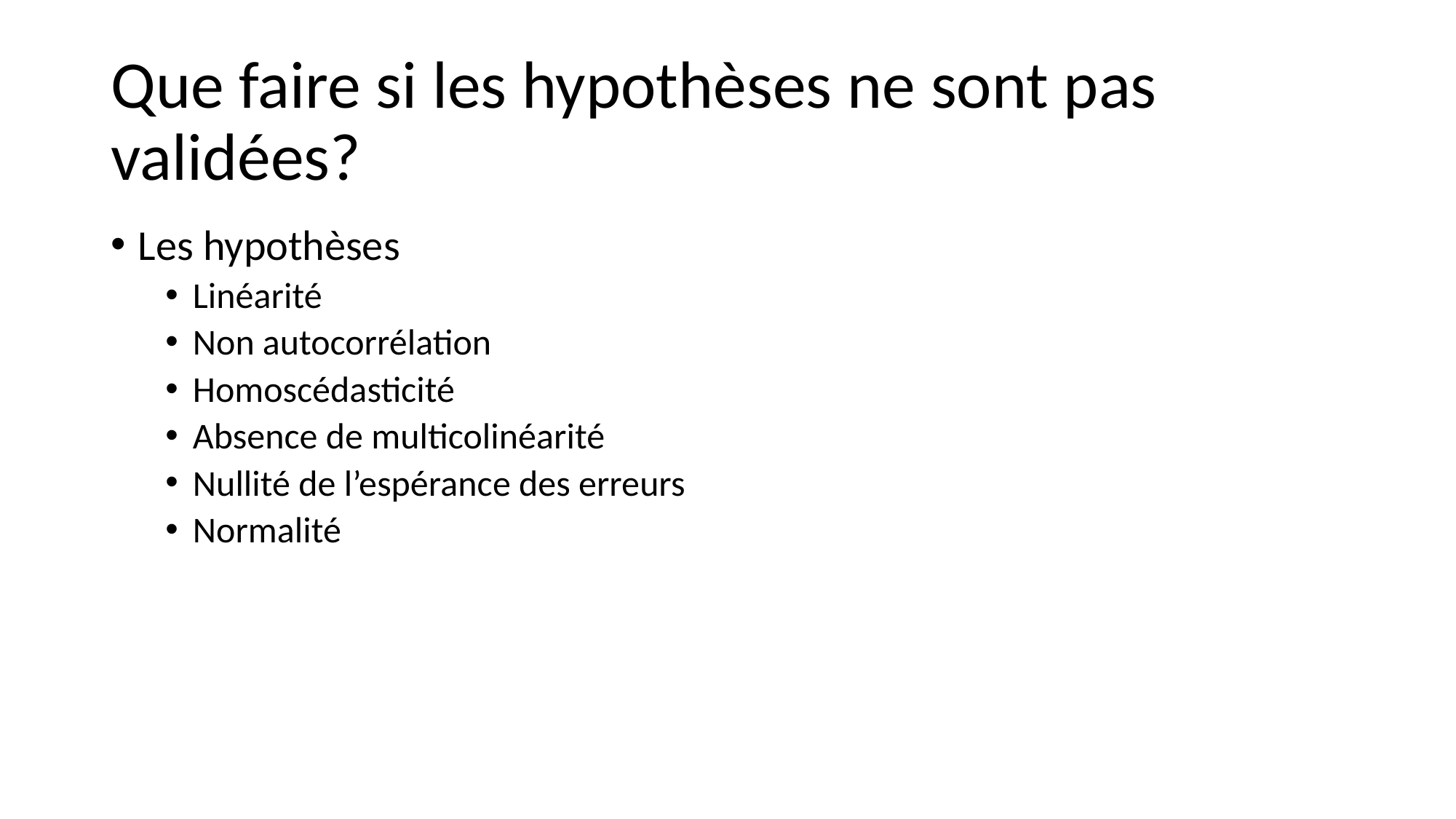

# Que faire si les hypothèses ne sont pas validées?
Les hypothèses
Linéarité
Non autocorrélation
Homoscédasticité
Absence de multicolinéarité
Nullité de l’espérance des erreurs
Normalité